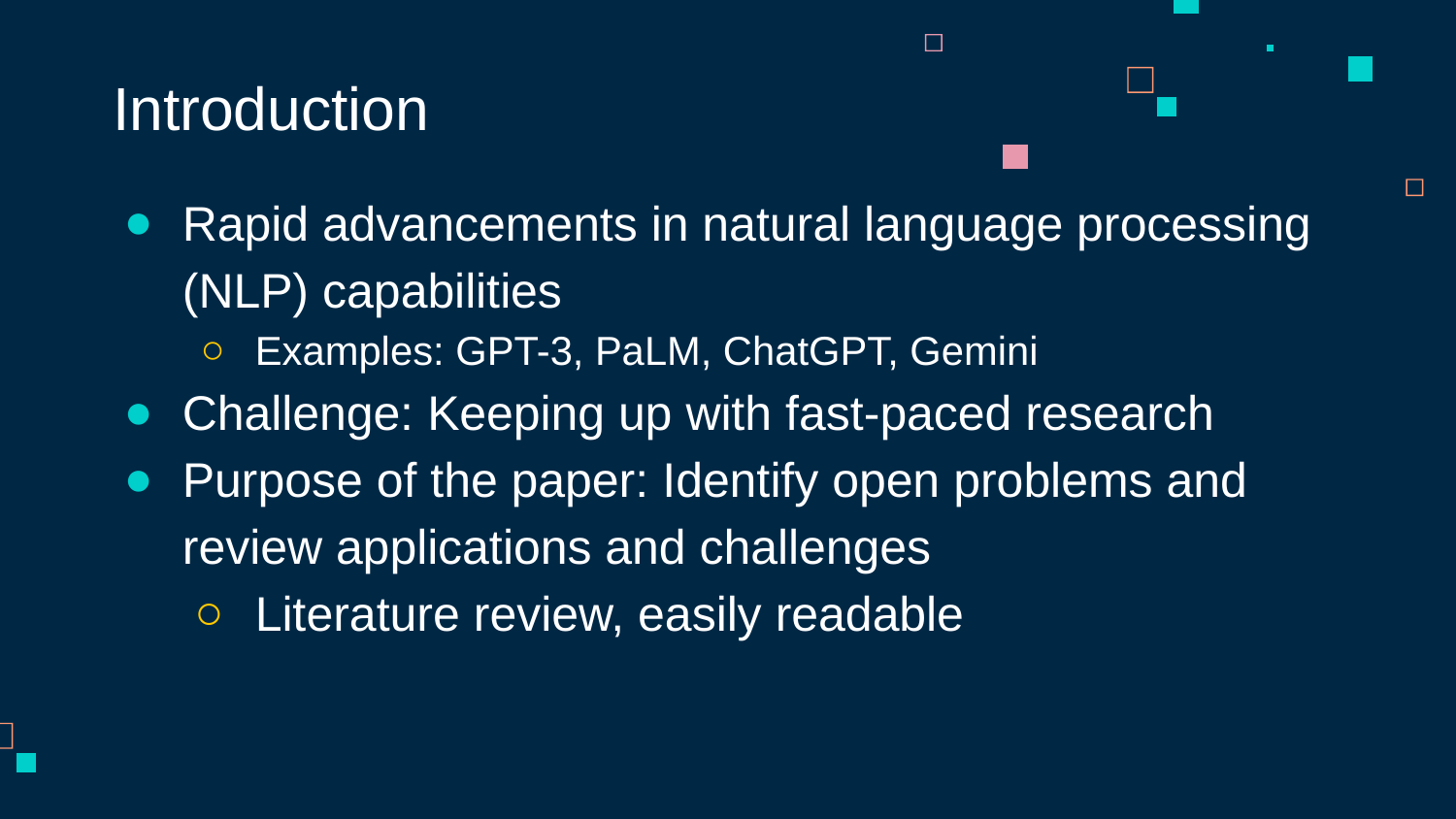

# Introduction
Rapid advancements in natural language processing (NLP) capabilities
Examples: GPT-3, PaLM, ChatGPT, Gemini
Challenge: Keeping up with fast-paced research
Purpose of the paper: Identify open problems and review applications and challenges
Literature review, easily readable